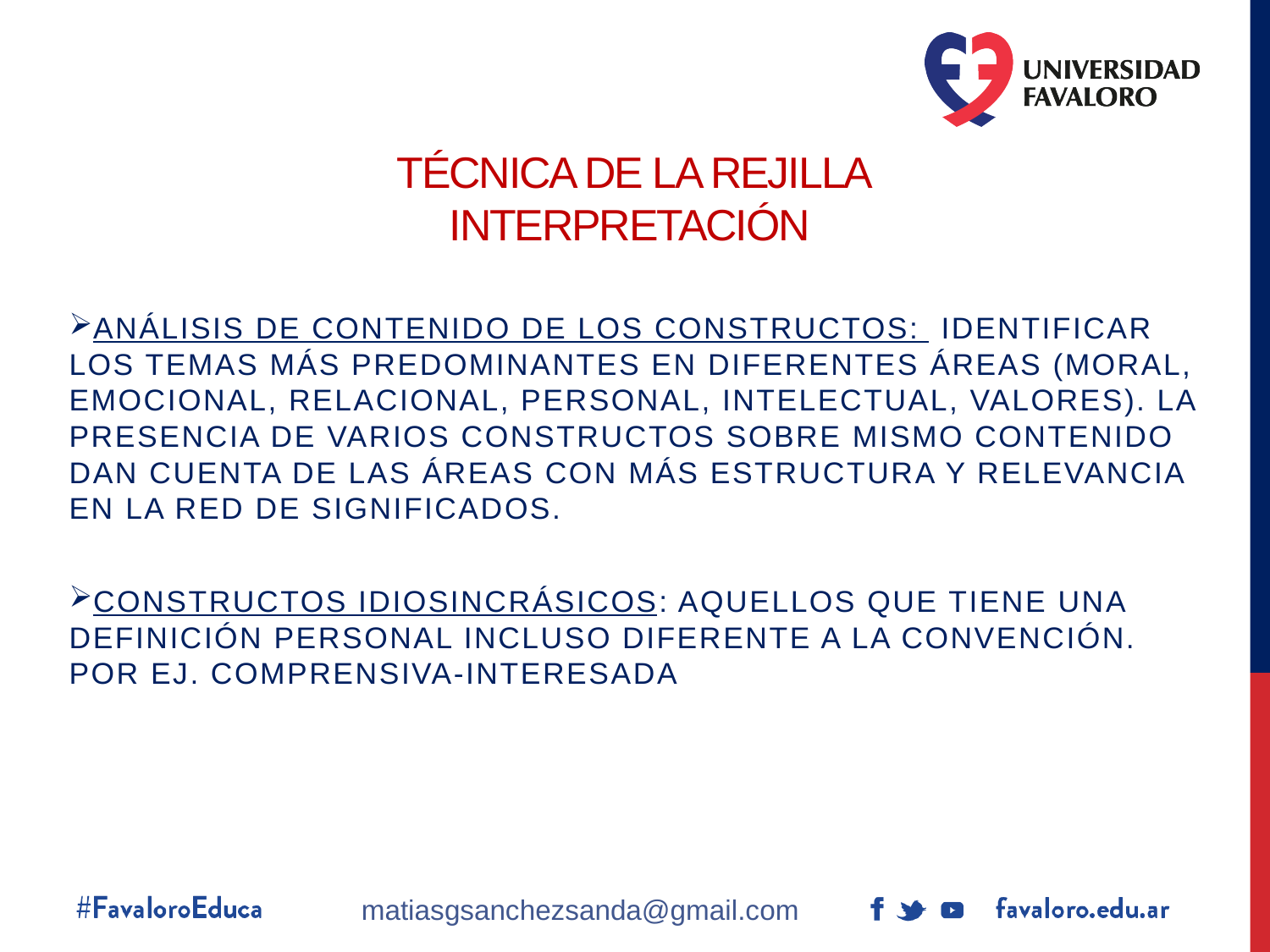

# Técnica de la rejilla interpretación

ANÁLISIS DE CONTENIDO DE LOS CONSTRUCTOS:  identificar los temas más predominantes en diferentes áreas (moral, emocional, relacional, personal, intelectual, valores). La presencia de varios constructos sobre mismo contenido dan cuenta de las áreas con más estructura y relevancia en la red de significados.

CONSTRUCTOS IDIOSINCRÁSICOS: aquellos que tiene una definición personal incluso diferente a la convención. Por ej. Comprensiva-Interesada

matiasgsanchezsanda@gmail.com